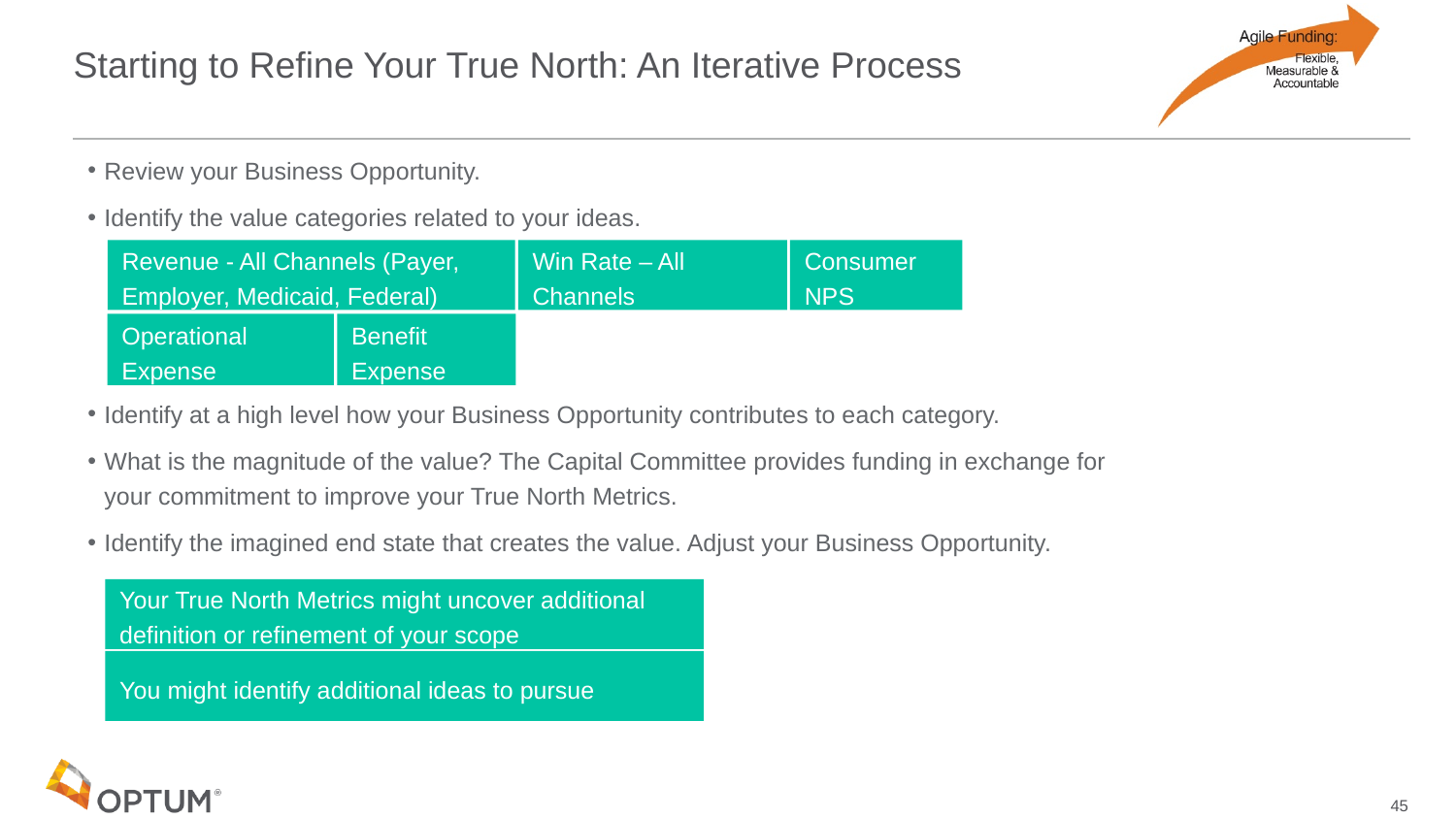

# Starting to Refine Your True North: An Iterative Process
Review your Business Opportunity.
Identify the value categories related to your ideas.
Revenue - All Channels (Payer, Employer, Medicaid, Federal)
Win Rate – All Channels
Consumer NPS
Operational Expense
Benefit Expense
Identify at a high level how your Business Opportunity contributes to each category.
What is the magnitude of the value? The Capital Committee provides funding in exchange for your commitment to improve your True North Metrics.
Identify the imagined end state that creates the value. Adjust your Business Opportunity.
Your True North Metrics might uncover additional definition or refinement of your scope
You might identify additional ideas to pursue
45